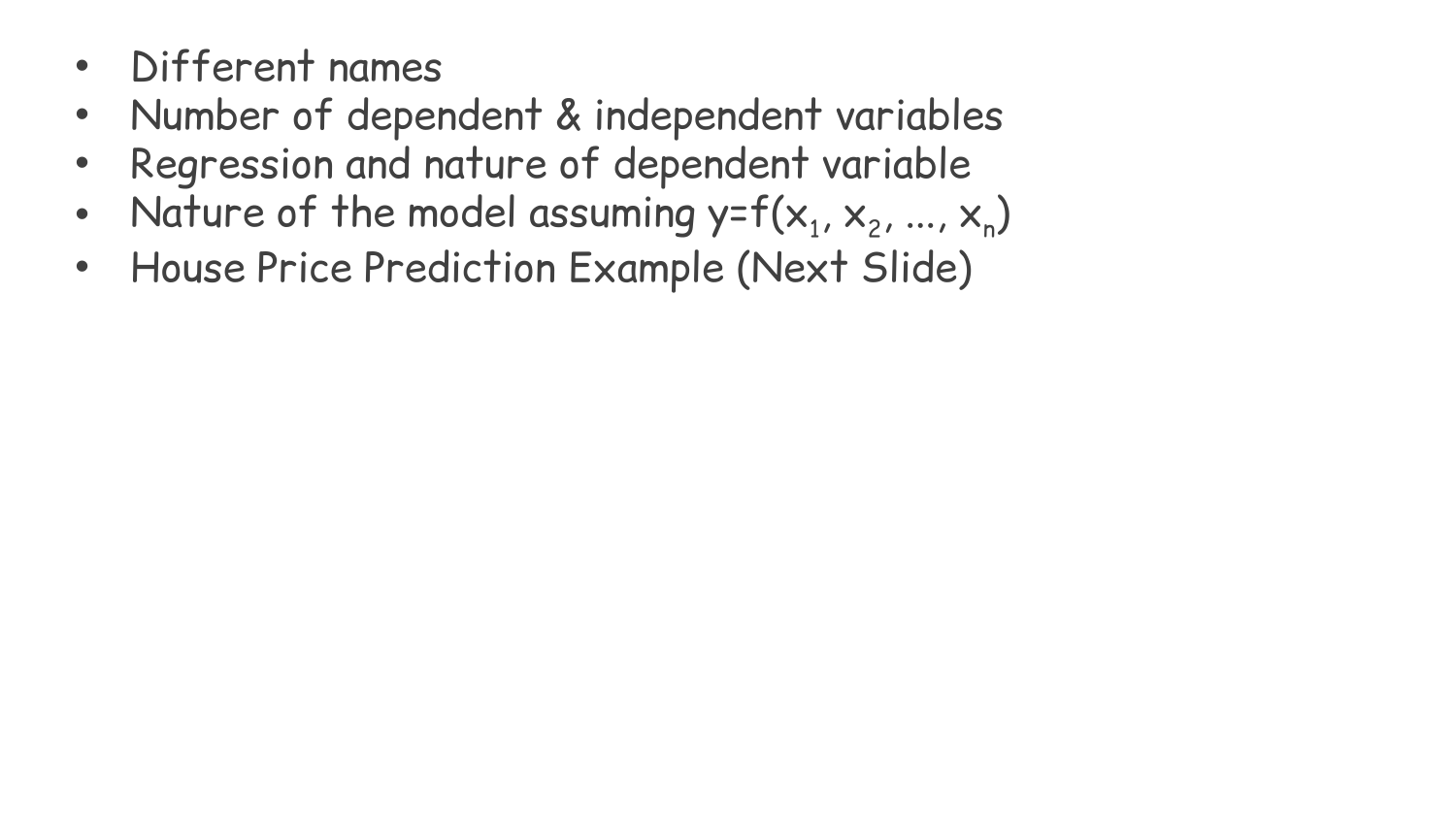

Different names
Number of dependent & independent variables
Regression and nature of dependent variable
Nature of the model assuming y=f(x1, x2, ..., xn)
House Price Prediction Example (Next Slide)